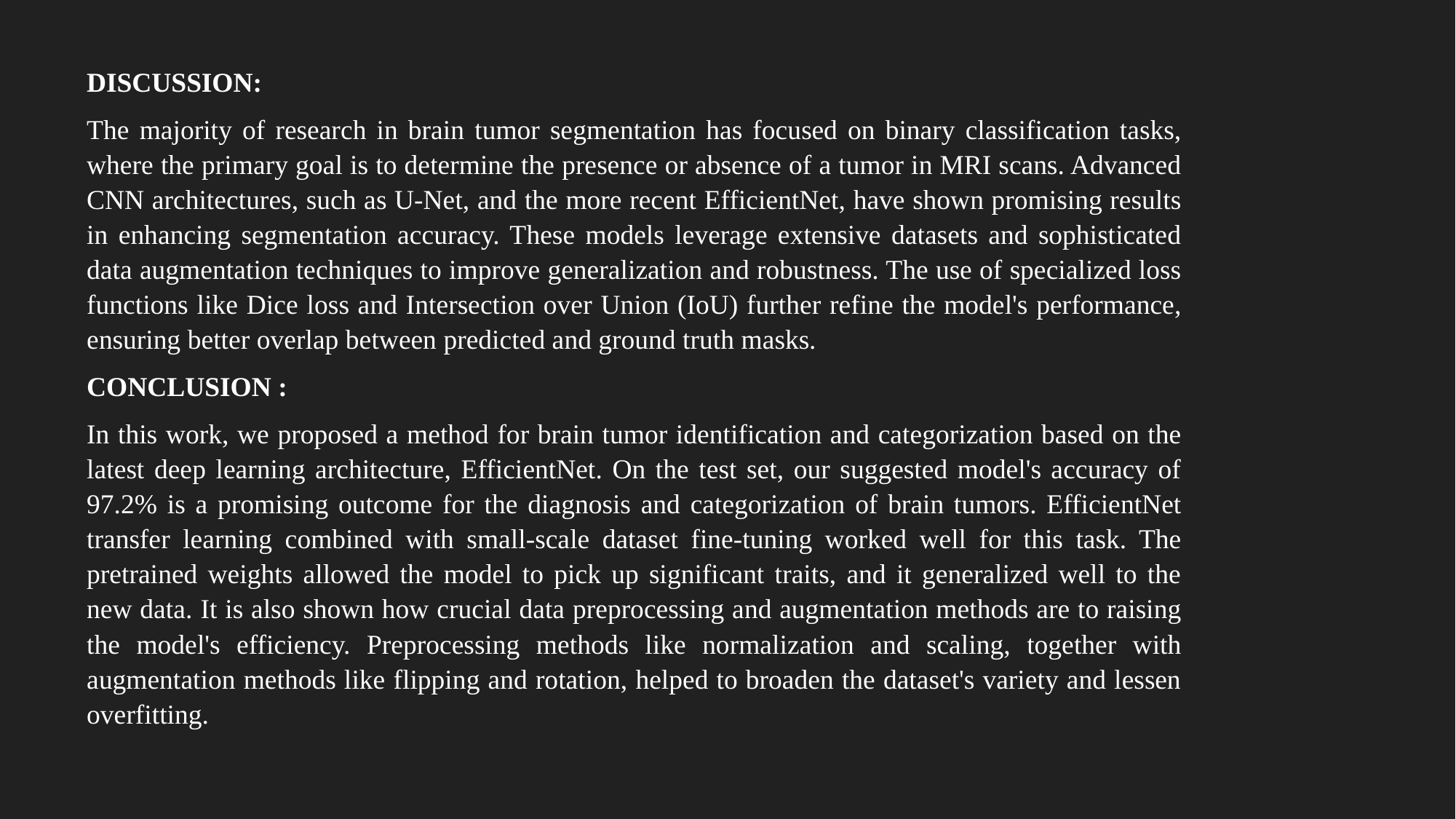

DISCUSSION:
The majority of research in brain tumor segmentation has focused on binary classification tasks, where the primary goal is to determine the presence or absence of a tumor in MRI scans. Advanced CNN architectures, such as U-Net, and the more recent EfficientNet, have shown promising results in enhancing segmentation accuracy. These models leverage extensive datasets and sophisticated data augmentation techniques to improve generalization and robustness. The use of specialized loss functions like Dice loss and Intersection over Union (IoU) further refine the model's performance, ensuring better overlap between predicted and ground truth masks.
CONCLUSION :
In this work, we proposed a method for brain tumor identification and categorization based on the latest deep learning architecture, EfficientNet. On the test set, our suggested model's accuracy of 97.2% is a promising outcome for the diagnosis and categorization of brain tumors. EfficientNet transfer learning combined with small-scale dataset fine-tuning worked well for this task. The pretrained weights allowed the model to pick up significant traits, and it generalized well to the new data. It is also shown how crucial data preprocessing and augmentation methods are to raising the model's efficiency. Preprocessing methods like normalization and scaling, together with augmentation methods like flipping and rotation, helped to broaden the dataset's variety and lessen overfitting.